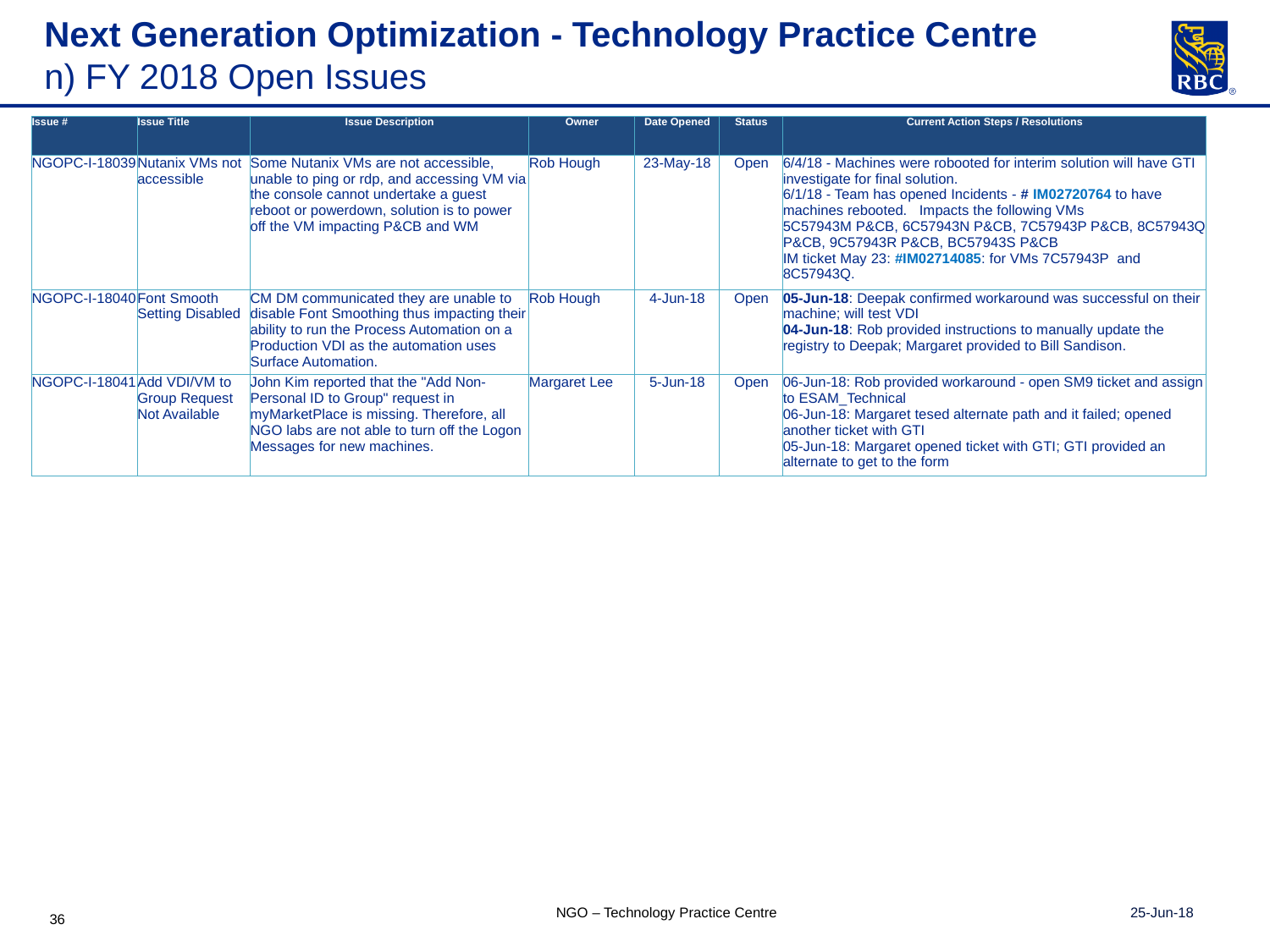

Next Generation Optimization - Technology Practice Centre
n) FY 2018 Open Issues
| Issue # | Issue Title | Issue Description | Owner | Date Opened | Status | Current Action Steps / Resolutions |
| --- | --- | --- | --- | --- | --- | --- |
| NGOPC-I-18039 | Nutanix VMs not accessible | Some Nutanix VMs are not accessible, unable to ping or rdp, and accessing VM via the console cannot undertake a guest reboot or powerdown, solution is to power off the VM impacting P&CB and WM | Rob Hough | 23-May-18 | Open | 6/4/18 - Machines were robooted for interim solution will have GTI investigate for final solution. 6/1/18 - Team has opened Incidents - # IM02720764 to have machines rebooted. Impacts the following VMs 5C57943M P&CB, 6C57943N P&CB, 7C57943P P&CB, 8C57943Q P&CB, 9C57943R P&CB, BC57943S P&CB IM ticket May 23: #IM02714085: for VMs 7C57943P  and 8C57943Q. |
| NGOPC-I-18040 | Font Smooth Setting Disabled | CM DM communicated they are unable to disable Font Smoothing thus impacting their ability to run the Process Automation on a Production VDI as the automation uses Surface Automation. | Rob Hough | 4-Jun-18 | Open | 05-Jun-18: Deepak confirmed workaround was successful on their machine; will test VDI 04-Jun-18: Rob provided instructions to manually update the registry to Deepak; Margaret provided to Bill Sandison. |
| NGOPC-I-18041 | Add VDI/VM to Group Request Not Available | John Kim reported that the "Add Non-Personal ID to Group" request in myMarketPlace is missing. Therefore, all NGO labs are not able to turn off the Logon Messages for new machines. | Margaret Lee | 5-Jun-18 | Open | 06-Jun-18: Rob provided workaround - open SM9 ticket and assign to ESAM\_Technical 06-Jun-18: Margaret tesed alternate path and it failed; opened another ticket with GTI 05-Jun-18: Margaret opened ticket with GTI; GTI provided an alternate to get to the form |